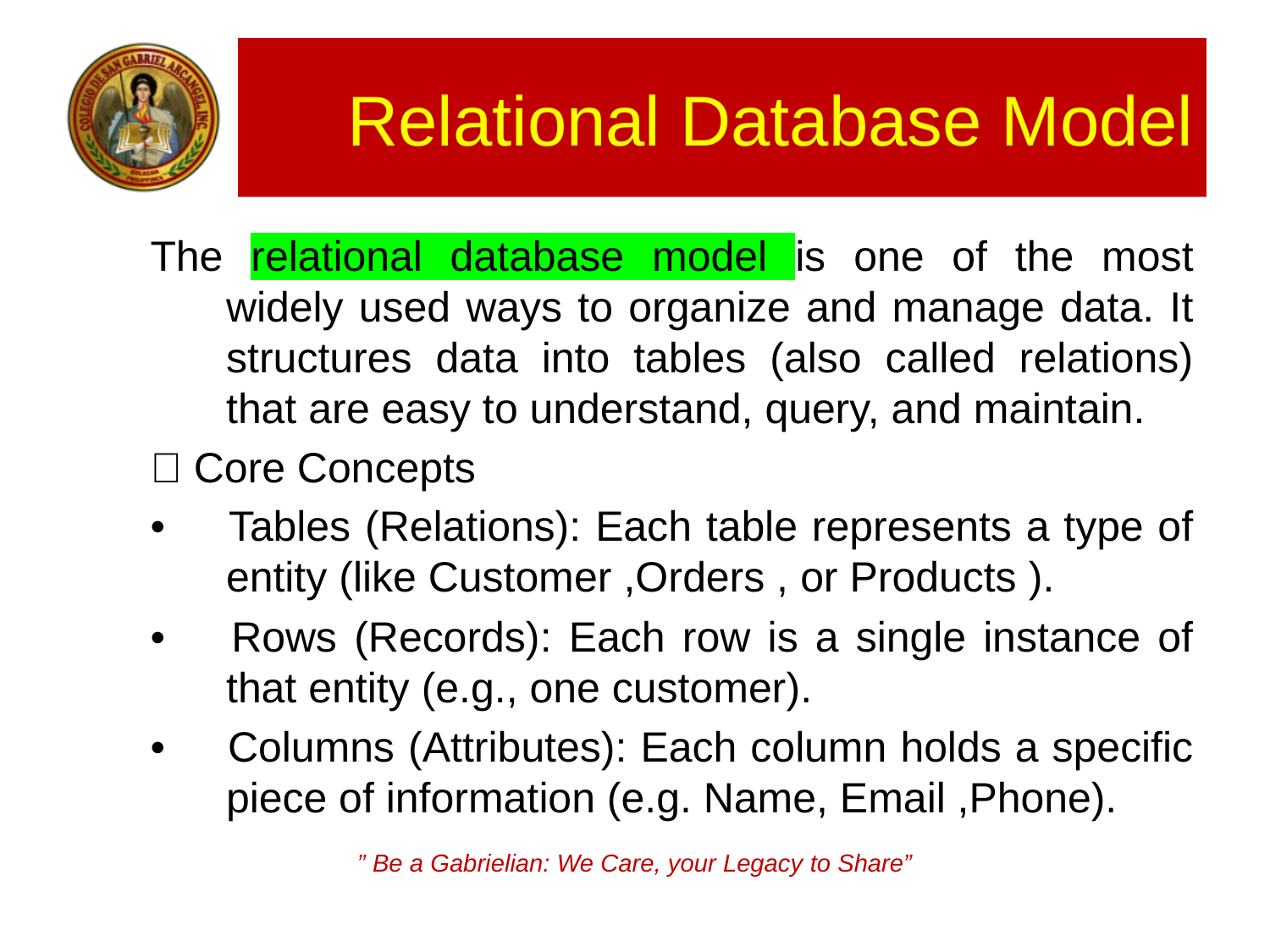

# Relational Database Model
The relational database model is one of the most widely used ways to organize and manage data. It structures data into tables (also called relations) that are easy to understand, query, and maintain.
🧱 Core Concepts
• 	Tables (Relations): Each table represents a type of entity (like Customer ,Orders , or Products ).
• 	Rows (Records): Each row is a single instance of that entity (e.g., one customer).
• 	Columns (Attributes): Each column holds a specific piece of information (e.g. Name, Email ,Phone).